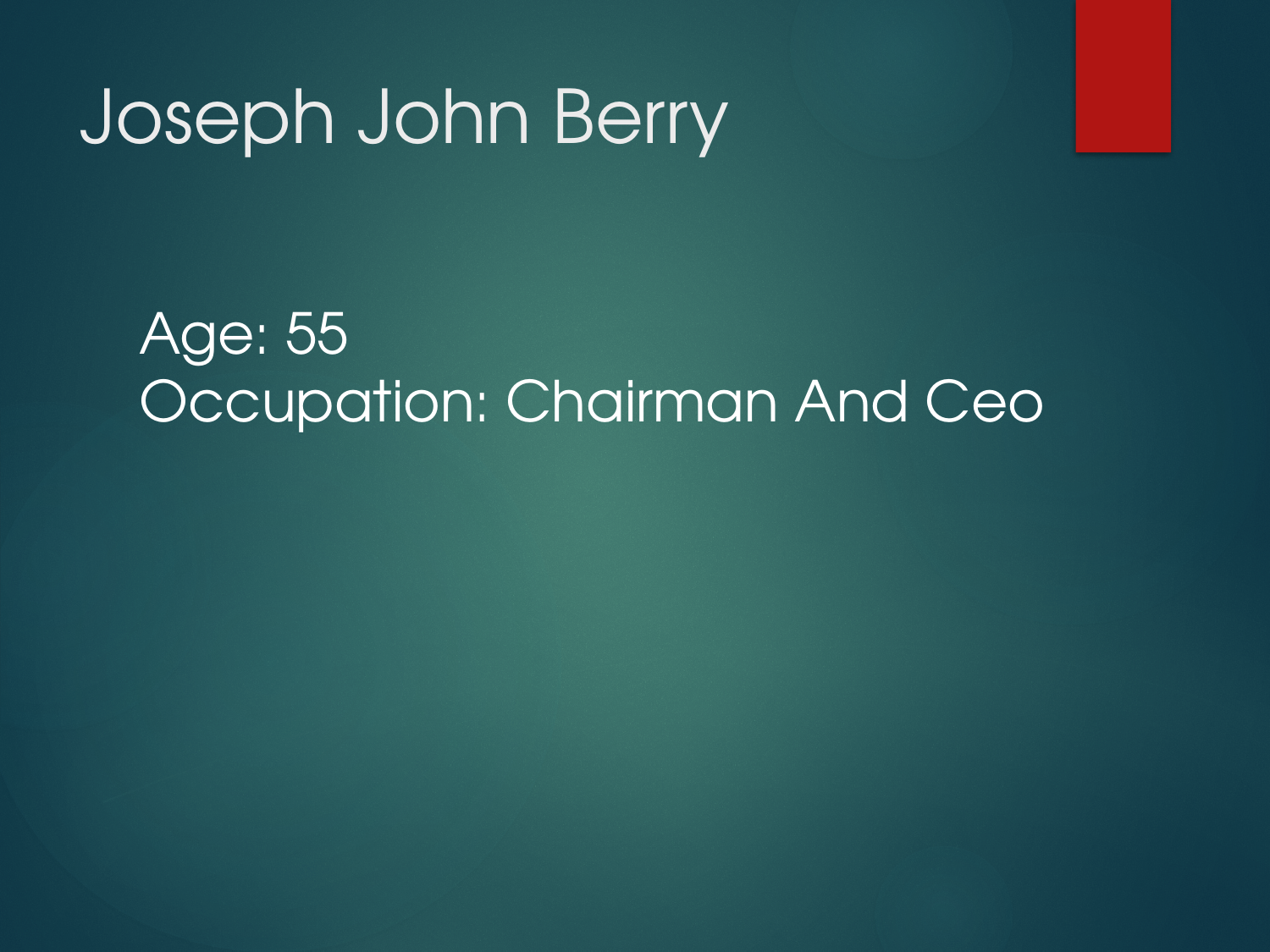

# Joseph John Berry

Age: 55
Occupation: Chairman And Ceo